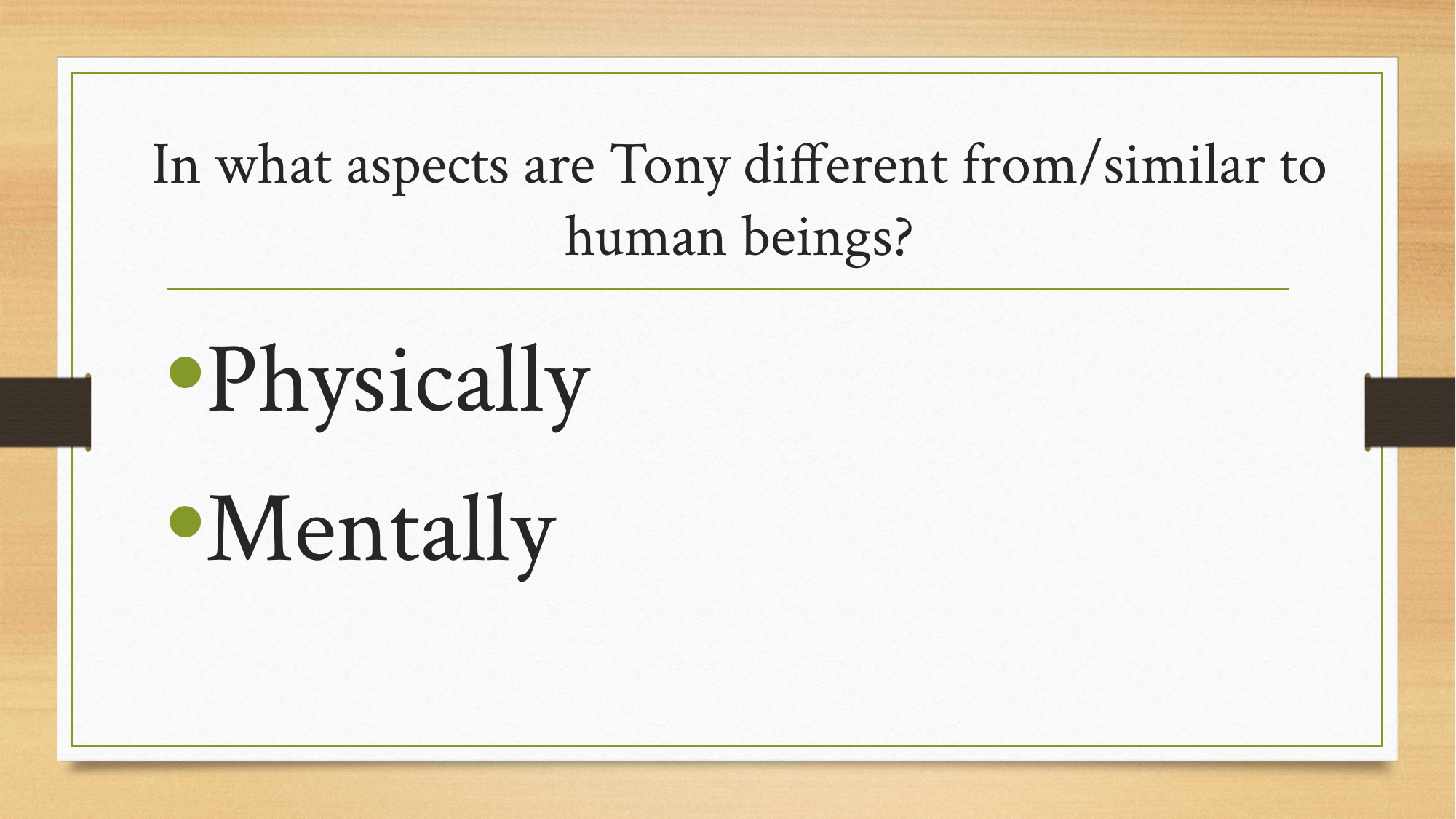

# In what aspects are Tony different from/similar to human beings?
Physically
Mentally